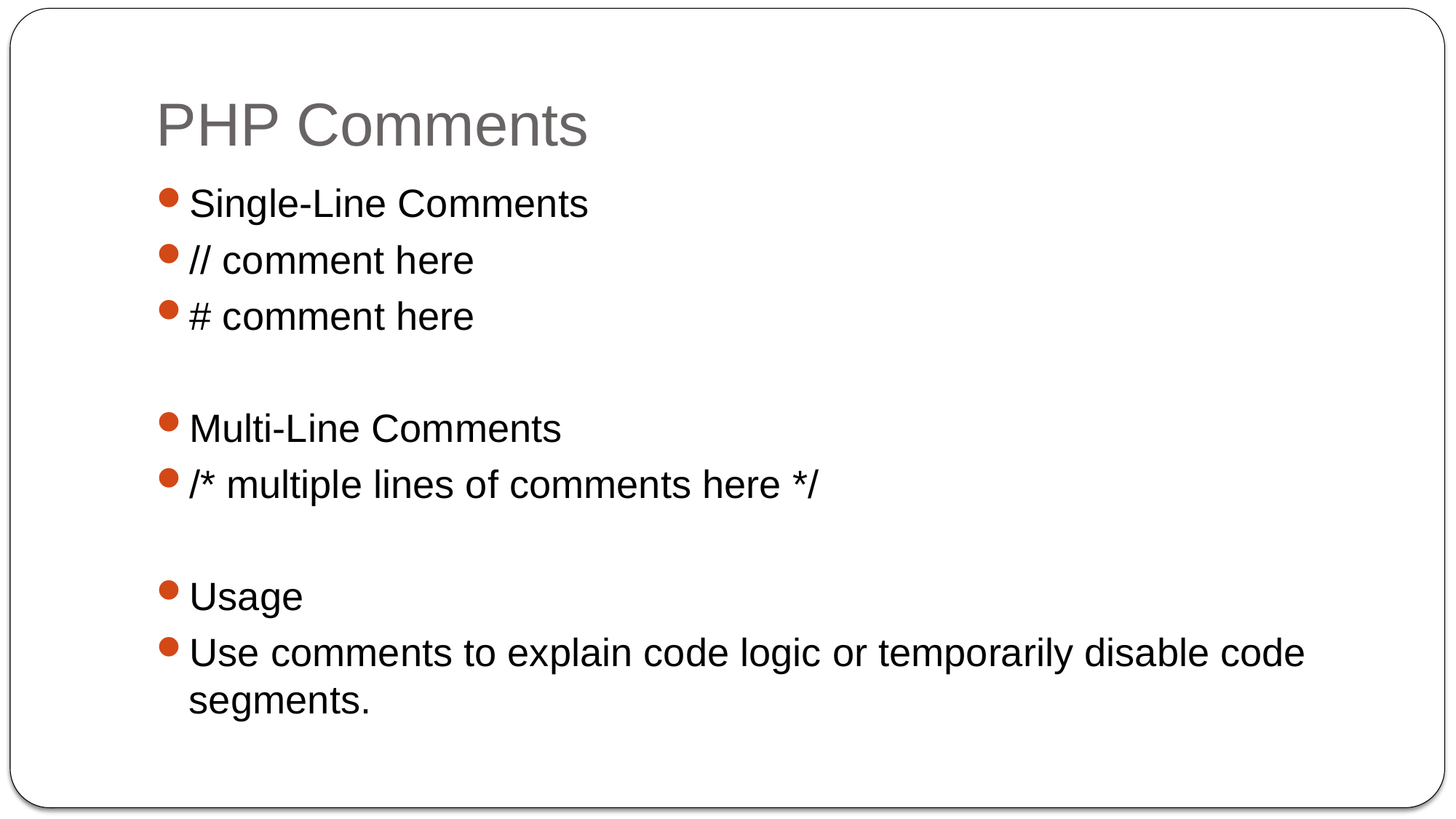

# PHP Comments
Single-Line Comments
// comment here
# comment here

Multi-Line Comments
/* multiple lines of comments here */

Usage
Use comments to explain code logic or temporarily disable code segments.